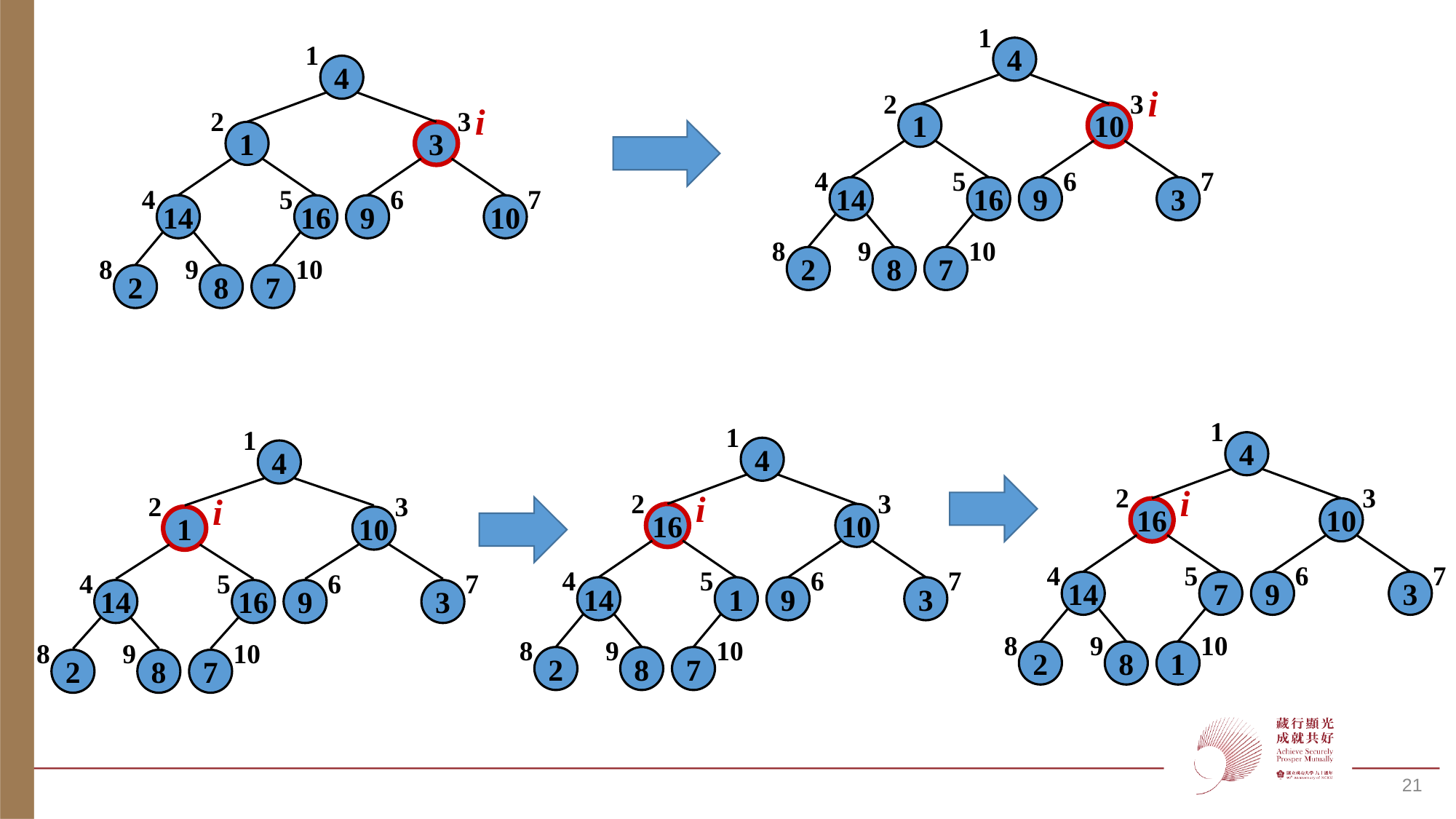

1
4
2
3
1
10
4
5
6
7
14
16
9
3
8
9
10
2
8
7
1
4
2
3
1
3
4
5
6
7
14
16
9
10
8
9
10
2
8
7
i
i

1
4
2
3
16
10
4
5
6
7
14
7
9
3
8
9
10
2
8
1
1
4
2
3
16
10
4
5
6
7
14
1
9
3
8
9
10
2
8
7
1
4
2
3
1
10
4
5
6
7
14
16
9
3
8
9
10
2
8
7
i
i

i

21